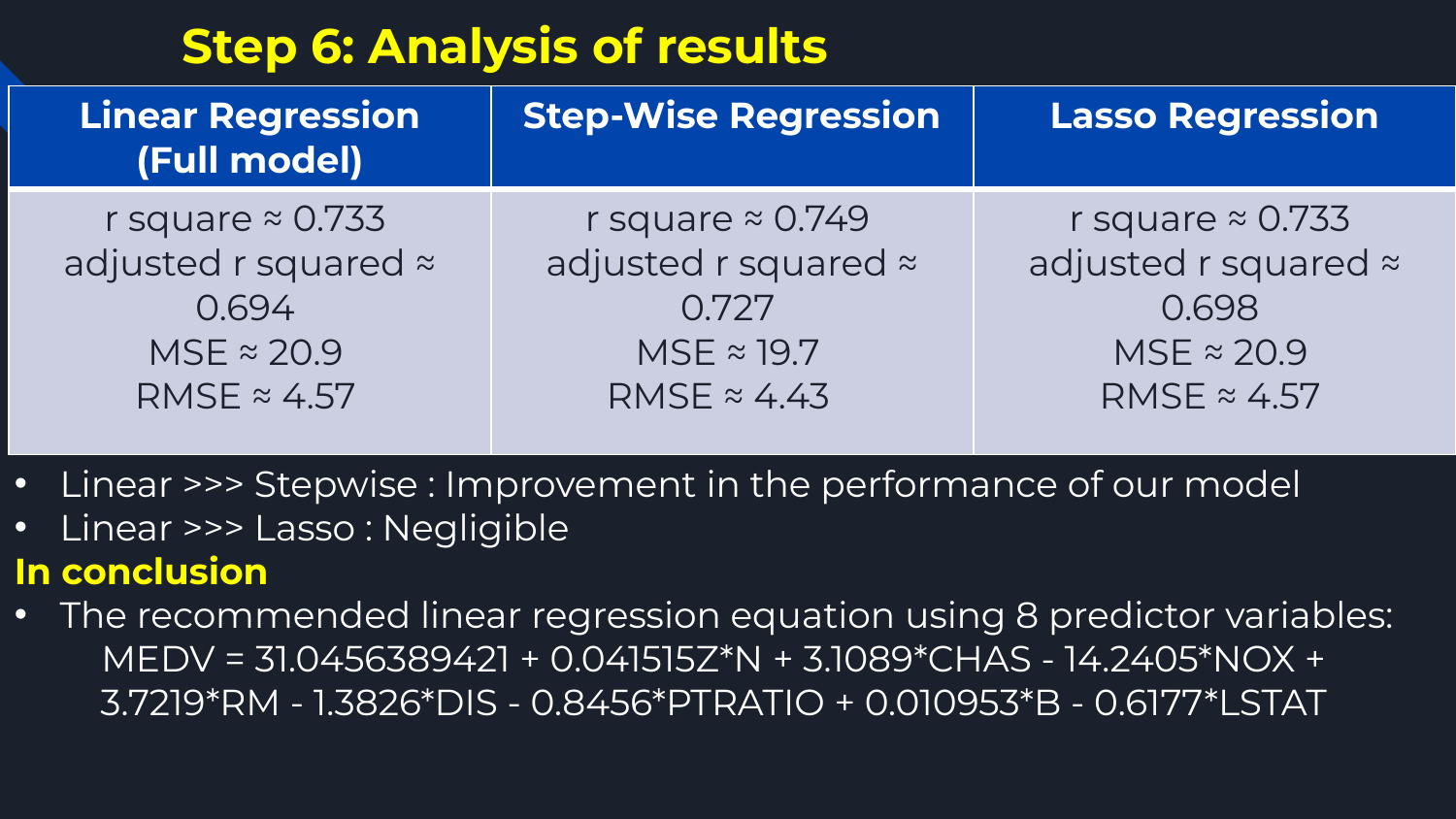

# Step 6: Analysis of results
| Linear Regression (Full model) | Step-Wise Regression | Lasso Regression |
| --- | --- | --- |
| r square ≈ 0.733  adjusted r squared ≈ 0.694  MSE ≈ 20.9  RMSE ≈ 4.57 | r square ≈ 0.749  adjusted r squared ≈ 0.727  MSE ≈ 19.7  RMSE ≈ 4.43 | r square ≈ 0.733  adjusted r squared ≈ 0.698  MSE ≈ 20.9  RMSE ≈ 4.57 |
Linear >>> Stepwise : Improvement in the performance of our model
Linear >>> Lasso : Negligible
In conclusion
The recommended linear regression equation using 8 predictor variables:
MEDV = 31.0456389421 + 0.041515Z*N + 3.1089*CHAS - 14.2405*NOX + 3.7219*RM - 1.3826*DIS - 0.8456*PTRATIO + 0.010953*B - 0.6177*LSTAT